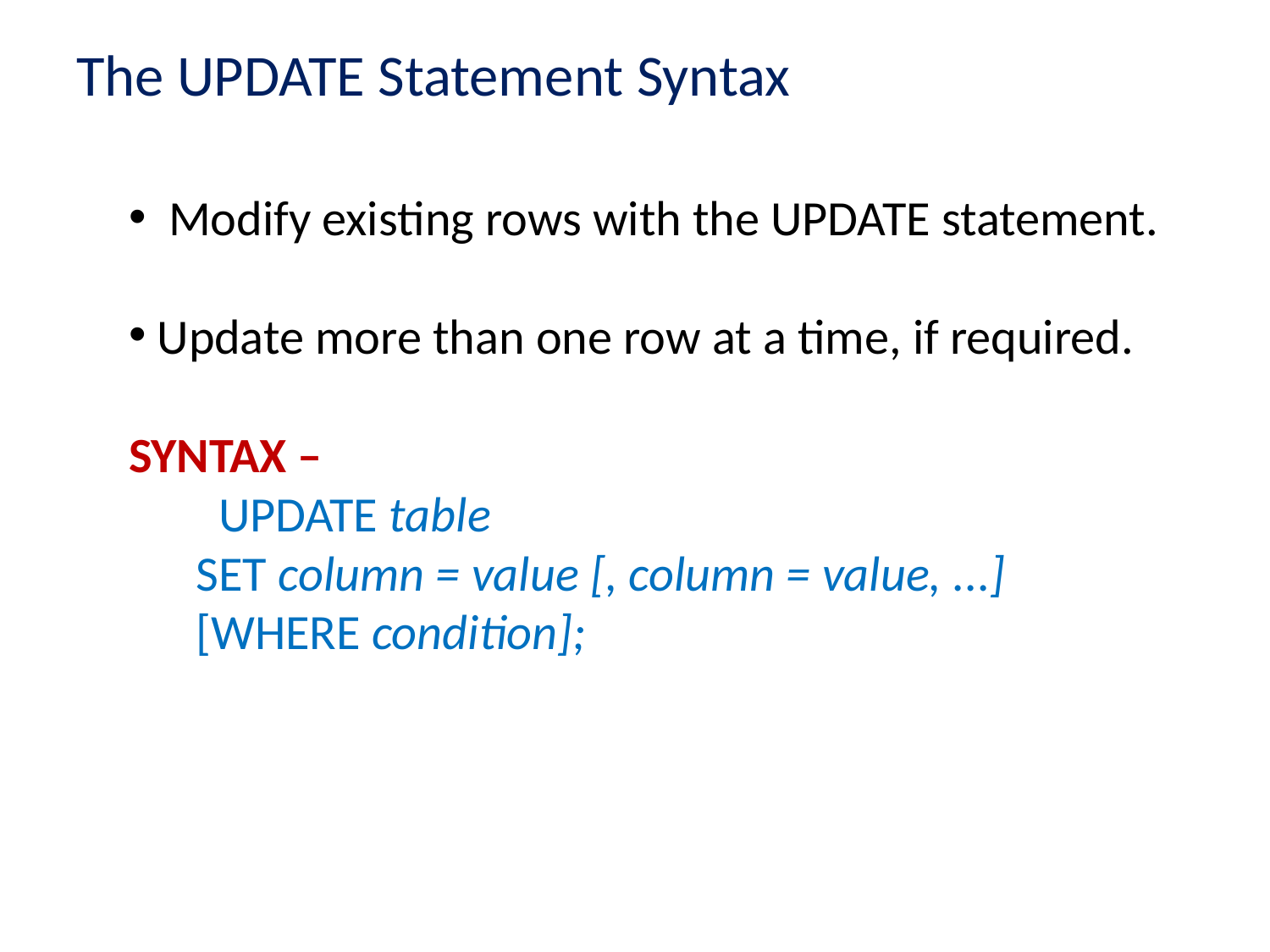

# The UPDATE Statement Syntax
  Modify existing rows with the UPDATE statement.

 Update more than one row at a time, if required.

SYNTAX –
        UPDATE table
      SET column = value [, column = value, ...]
      [WHERE condition];